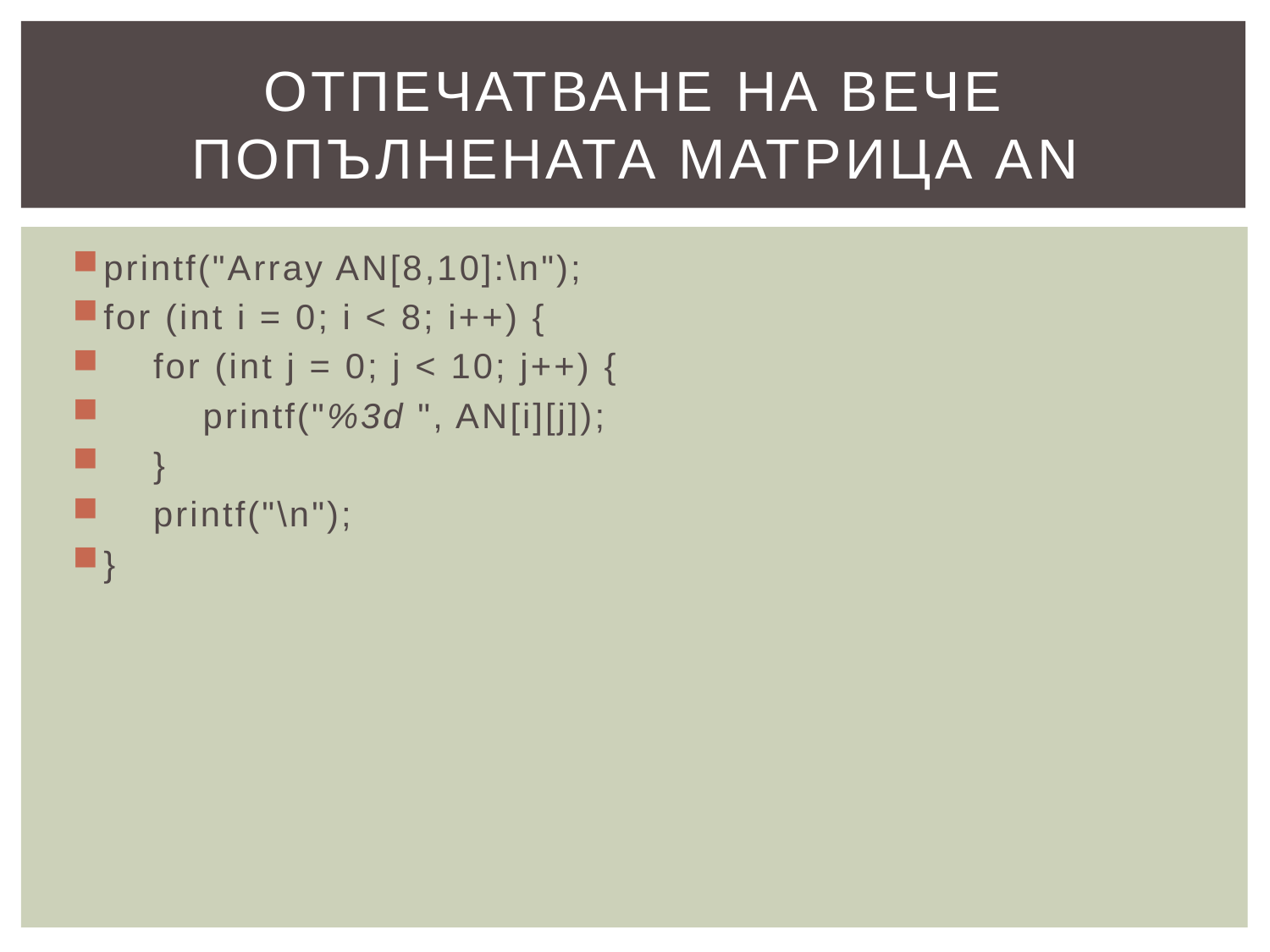

# Отпечатване на вече попълнената матрица АN
printf("Array AN[8,10]:\n");
for (int i = 0; i < 8; i++) {
    for (int j = 0; j < 10; j++) {
        printf("%3d ", AN[i][j]);
    }
    printf("\n");
}